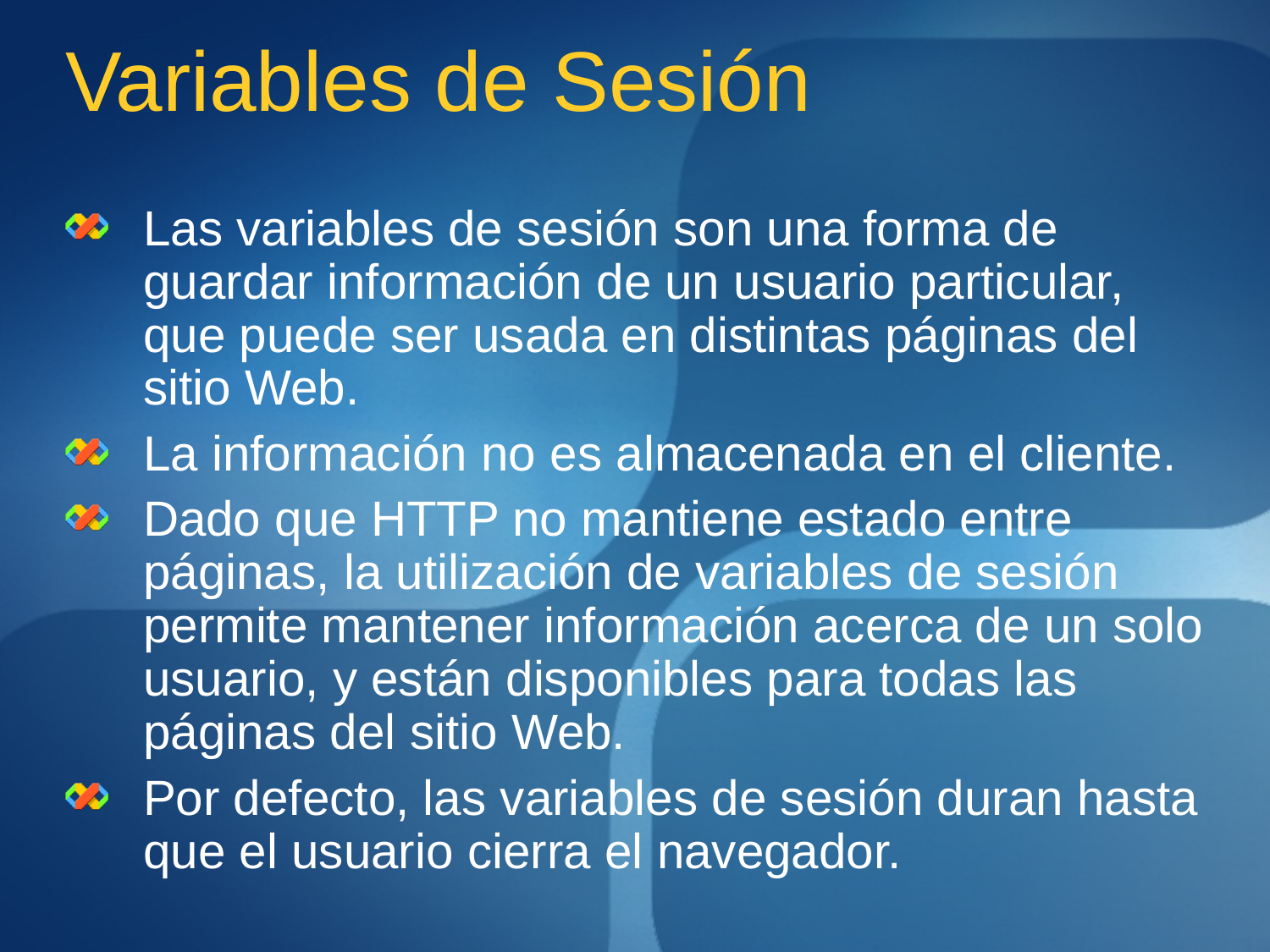

# Variables de Sesión
Las variables de sesión son una forma de guardar información de un usuario particular, que puede ser usada en distintas páginas del sitio Web.
La información no es almacenada en el cliente.
Dado que HTTP no mantiene estado entre páginas, la utilización de variables de sesión permite mantener información acerca de un solo usuario, y están disponibles para todas las páginas del sitio Web.
Por defecto, las variables de sesión duran hasta que el usuario cierra el navegador.